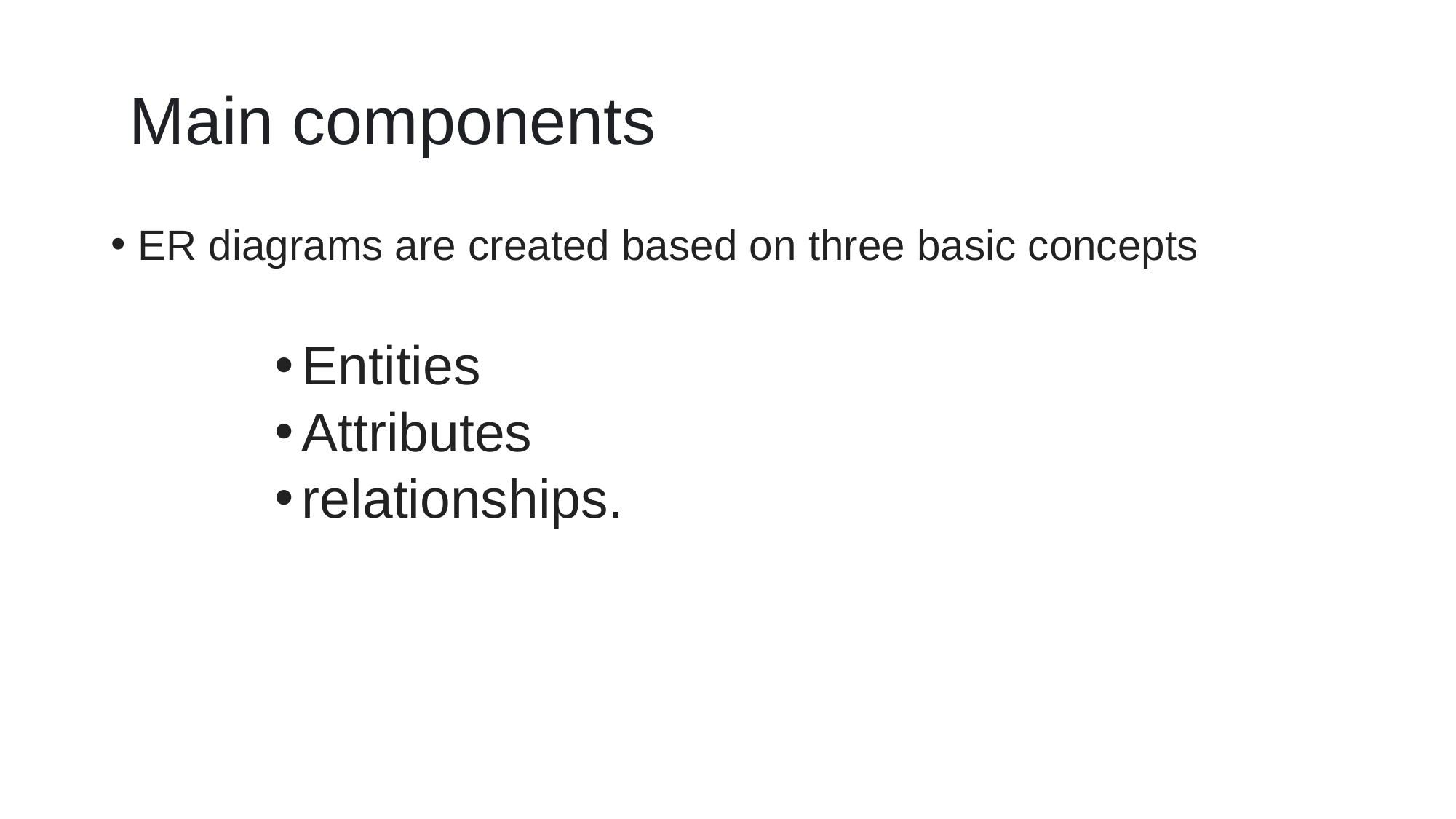

# Main components
ER diagrams are created based on three basic concepts

Entities
Attributes
relationships.